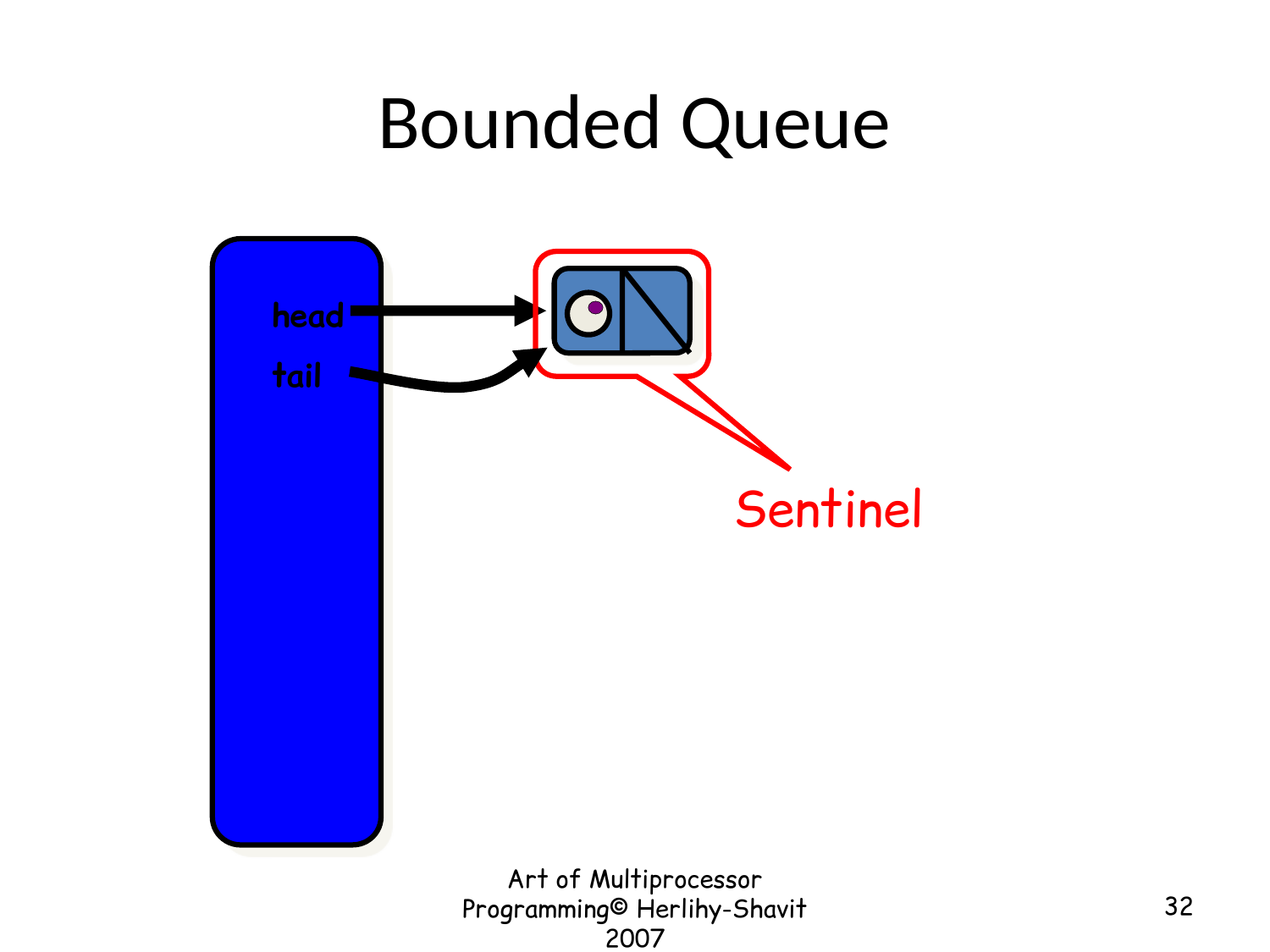

# Bounded Queue

head

tail
Sentinel
Art of Multiprocessor Programming© Herlihy-Shavit 2007
32